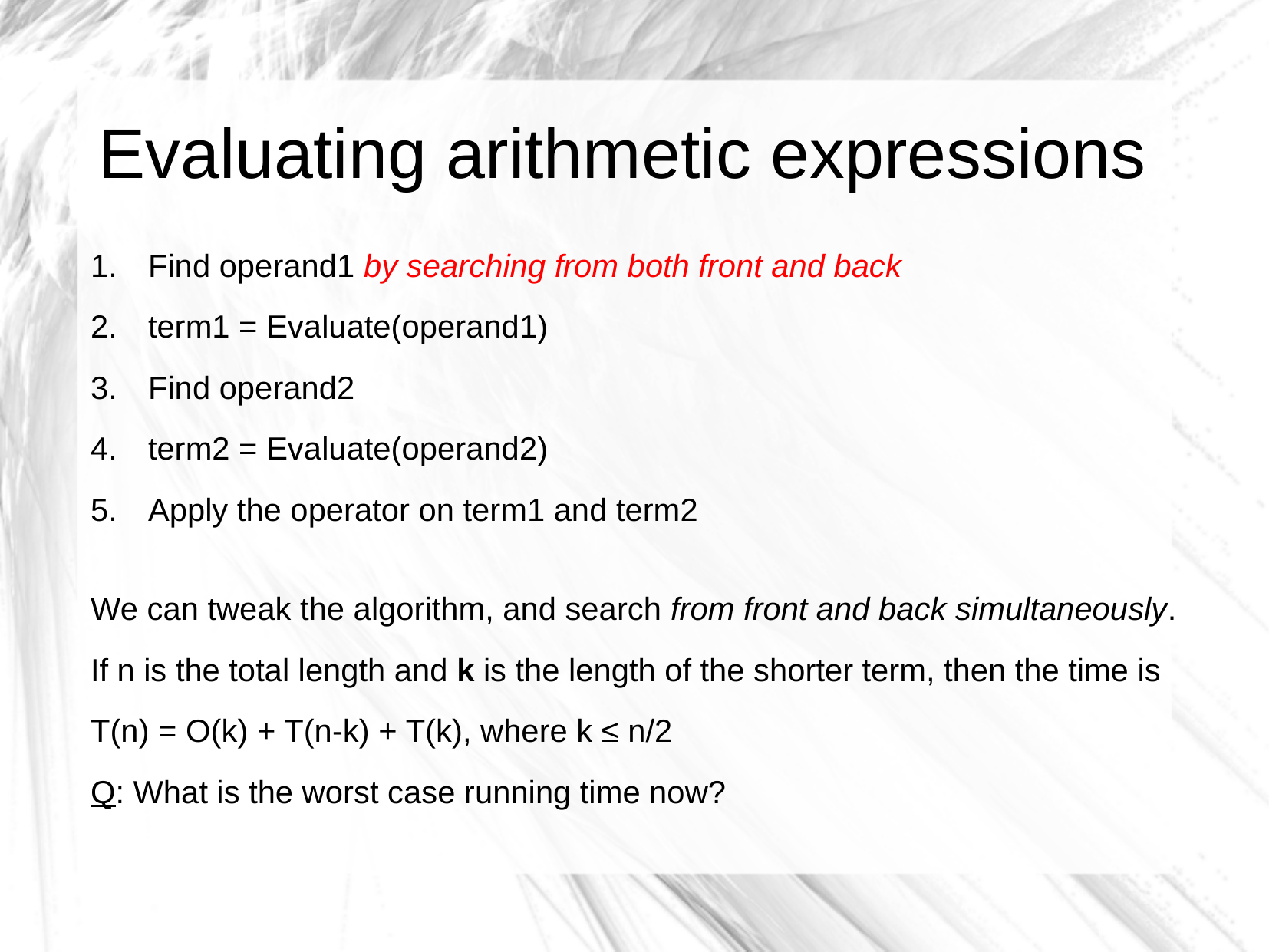

Evaluating arithmetic expressions
Find operand1 by searching from both front and back
term1 = Evaluate(operand1)
Find operand2
term2 = Evaluate(operand2)
Apply the operator on term1 and term2
We can tweak the algorithm, and search from front and back simultaneously.
If n is the total length and k is the length of the shorter term, then the time is
T(n) = O(k) + T(n-k) + T(k), where k ≤ n/2
Q: What is the worst case running time now?